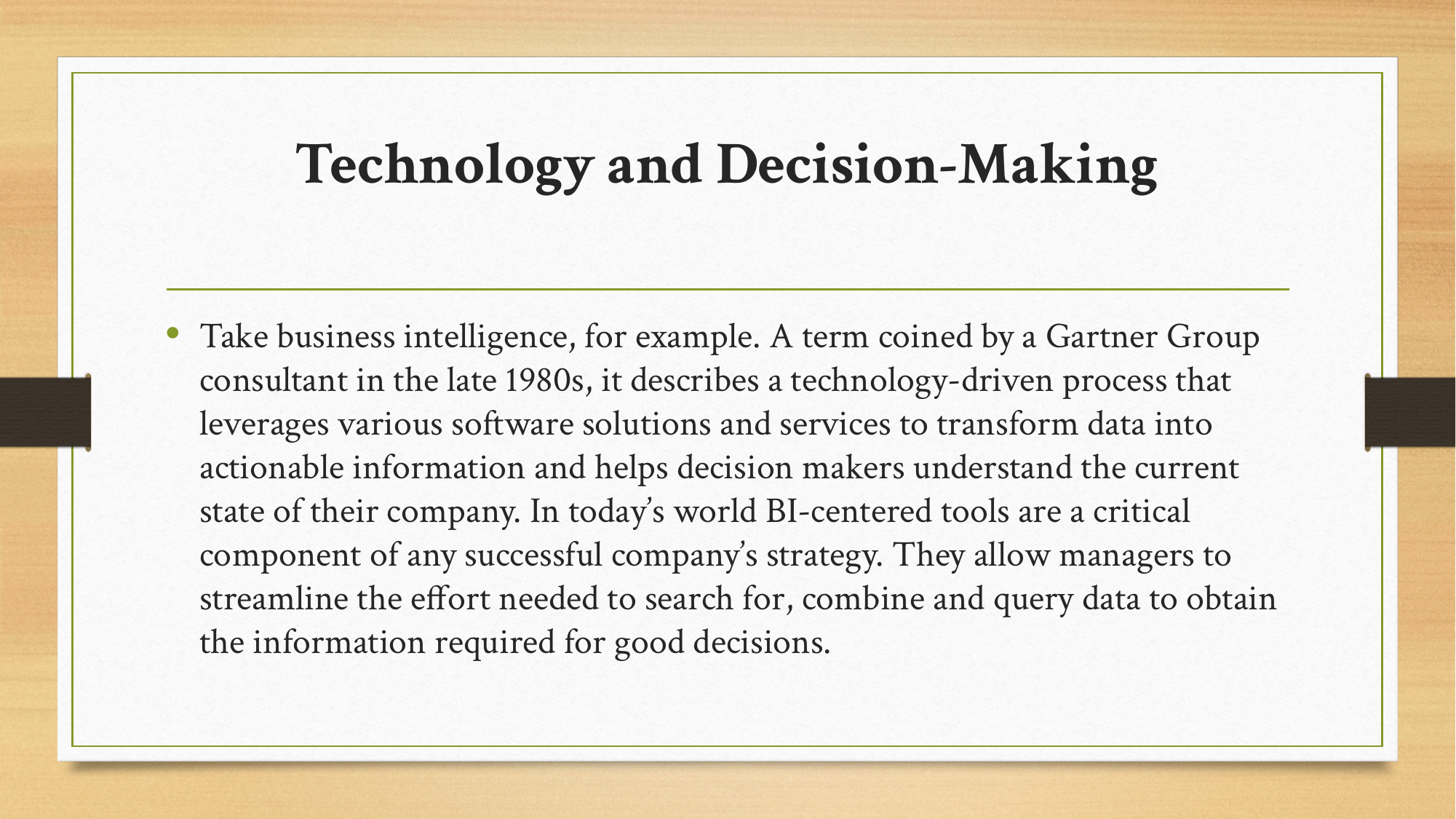

# Technology and Decision-Making
Take business intelligence, for example. A term coined by a Gartner Group consultant in the late 1980s, it describes a technology-driven process that leverages various software solutions and services to transform data into actionable information and helps decision makers understand the current state of their company. In today’s world BI-centered tools are a critical component of any successful company’s strategy. They allow managers to streamline the effort needed to search for, combine and query data to obtain the information required for good decisions.